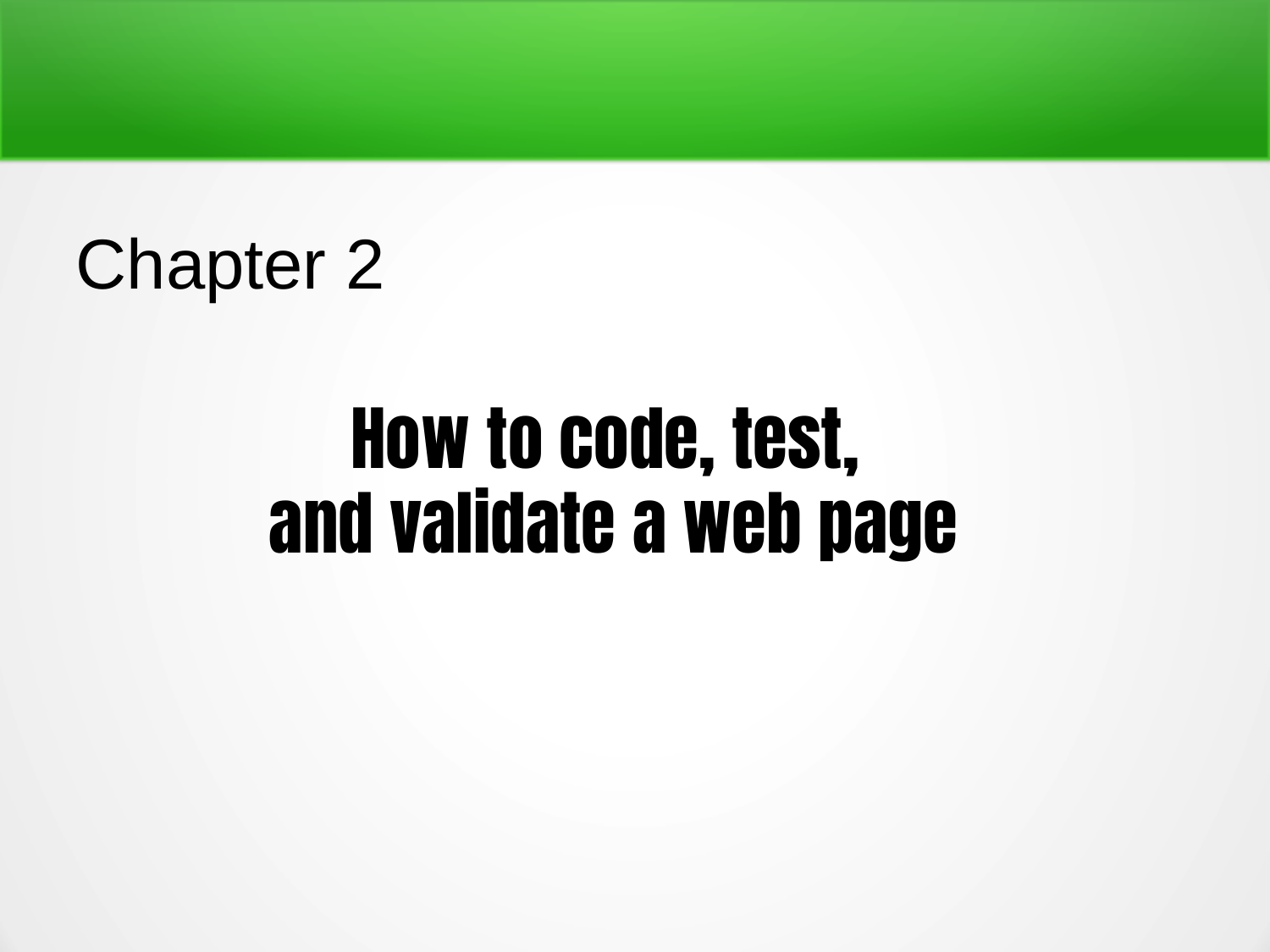

Chapter 2
How to code, test,
and validate a web page